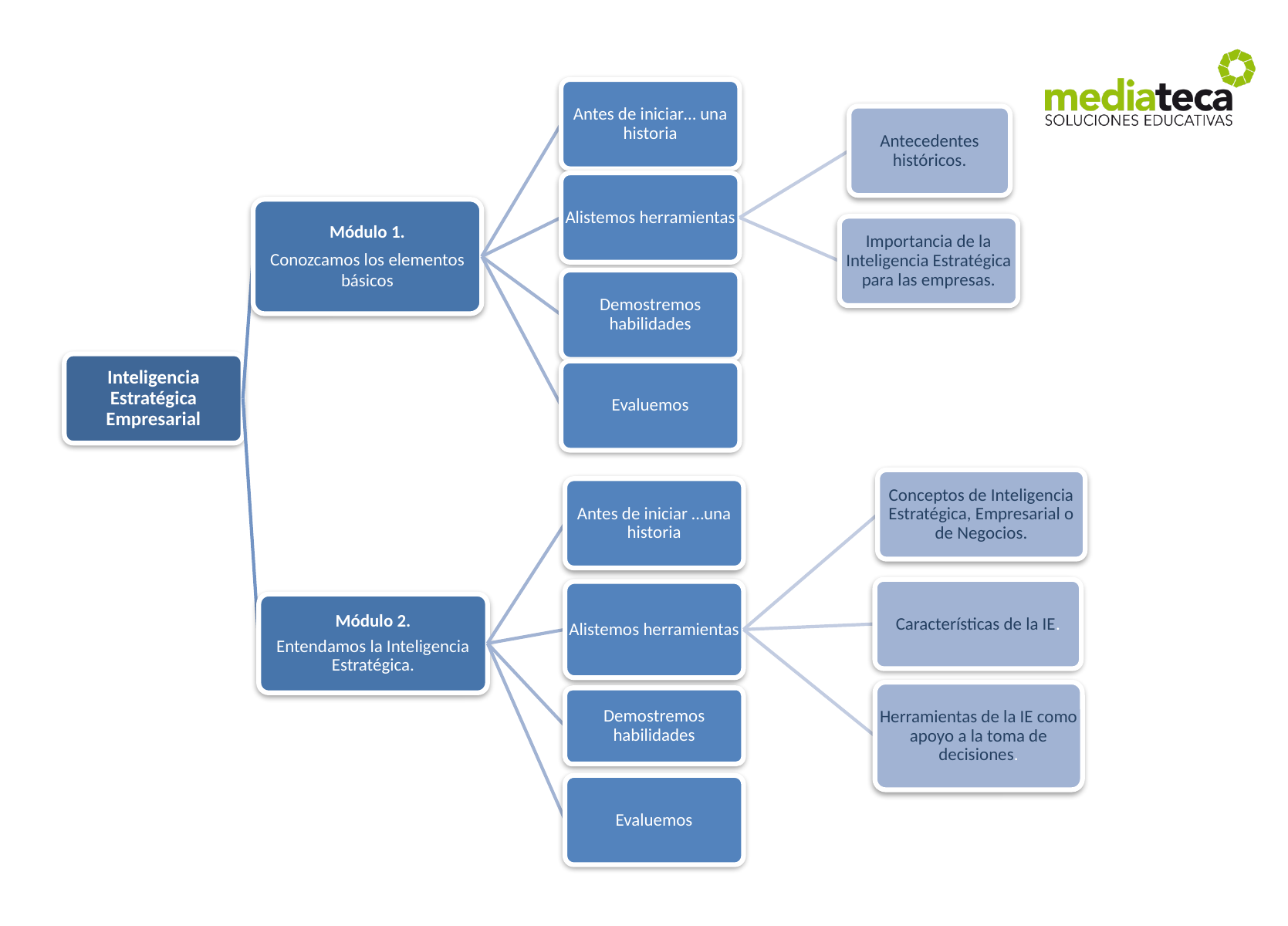

Inteligencia Estratégica Empresarial

Módulo 1.
Conozcamos los elementos básicos

Antes de iniciar… una historia

Alistemos herramientas

Antecedentes históricos.

Importancia de la Inteligencia Estratégica para las empresas.

Demostremos habilidades

Evaluemos

Módulo 2.
Entendamos la Inteligencia Estratégica.

Antes de iniciar …una historia

Alistemos herramientas

Conceptos de Inteligencia Estratégica, Empresarial o de Negocios.

Características de la IE.

Herramientas de la IE como apoyo a la toma de decisiones.

Demostremos habilidades

Evaluemos